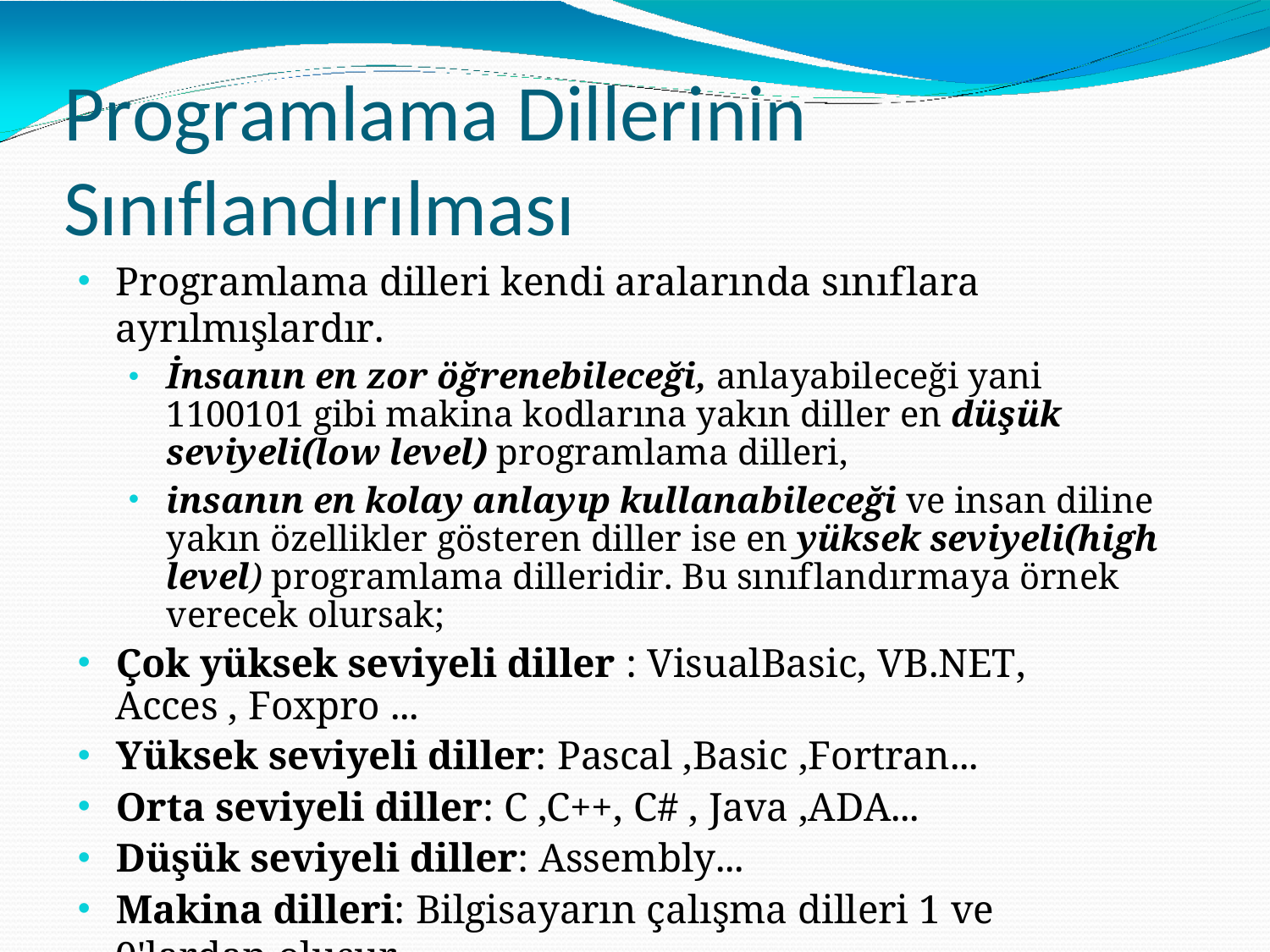

# Programlama Dillerinin
Sınıflandırılması
Programlama dilleri kendi aralarında sınıflara ayrılmışlardır.
İnsanın en zor öğrenebileceği, anlayabileceği yani 1100101 gibi makina kodlarına yakın diller en düşük seviyeli(low level) programlama dilleri,
insanın en kolay anlayıp kullanabileceği ve insan diline yakın özellikler gösteren diller ise en yüksek seviyeli(high level) programlama dilleridir. Bu sınıflandırmaya örnek verecek olursak;
Çok yüksek seviyeli diller : VisualBasic, VB.NET, Acces , Foxpro ...
Yüksek seviyeli diller: Pascal ,Basic ,Fortran...
Orta seviyeli diller: C ,C++, C# , Java ,ADA...
Düşük seviyeli diller: Assembly...
Makina dilleri: Bilgisayarın çalışma dilleri 1 ve 0'lardan oluşur...